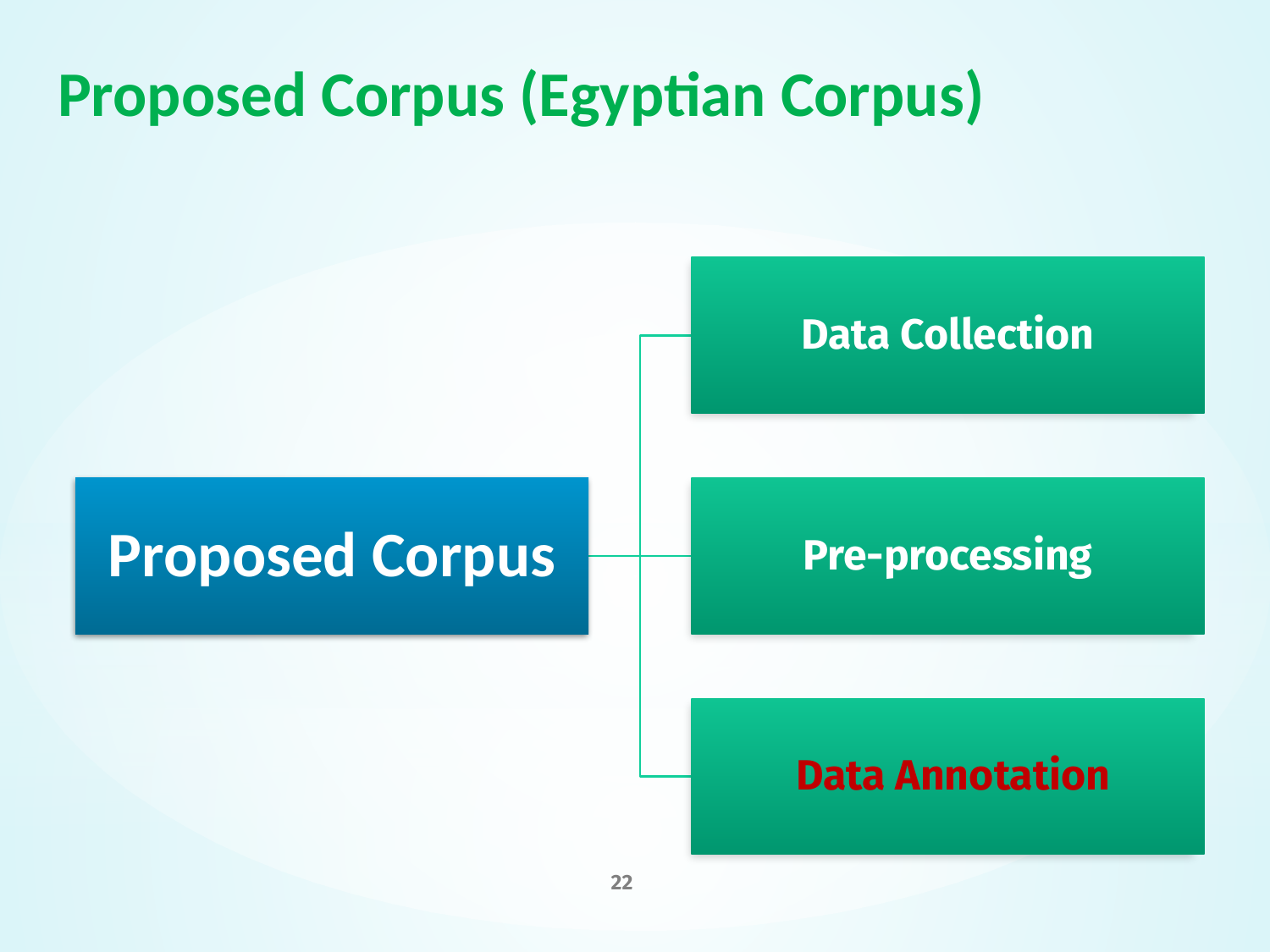

# Proposed Corpus (Egyptian Corpus)
Proposed Corpus
Data Collection
Pre-processing
Data Annotation
22